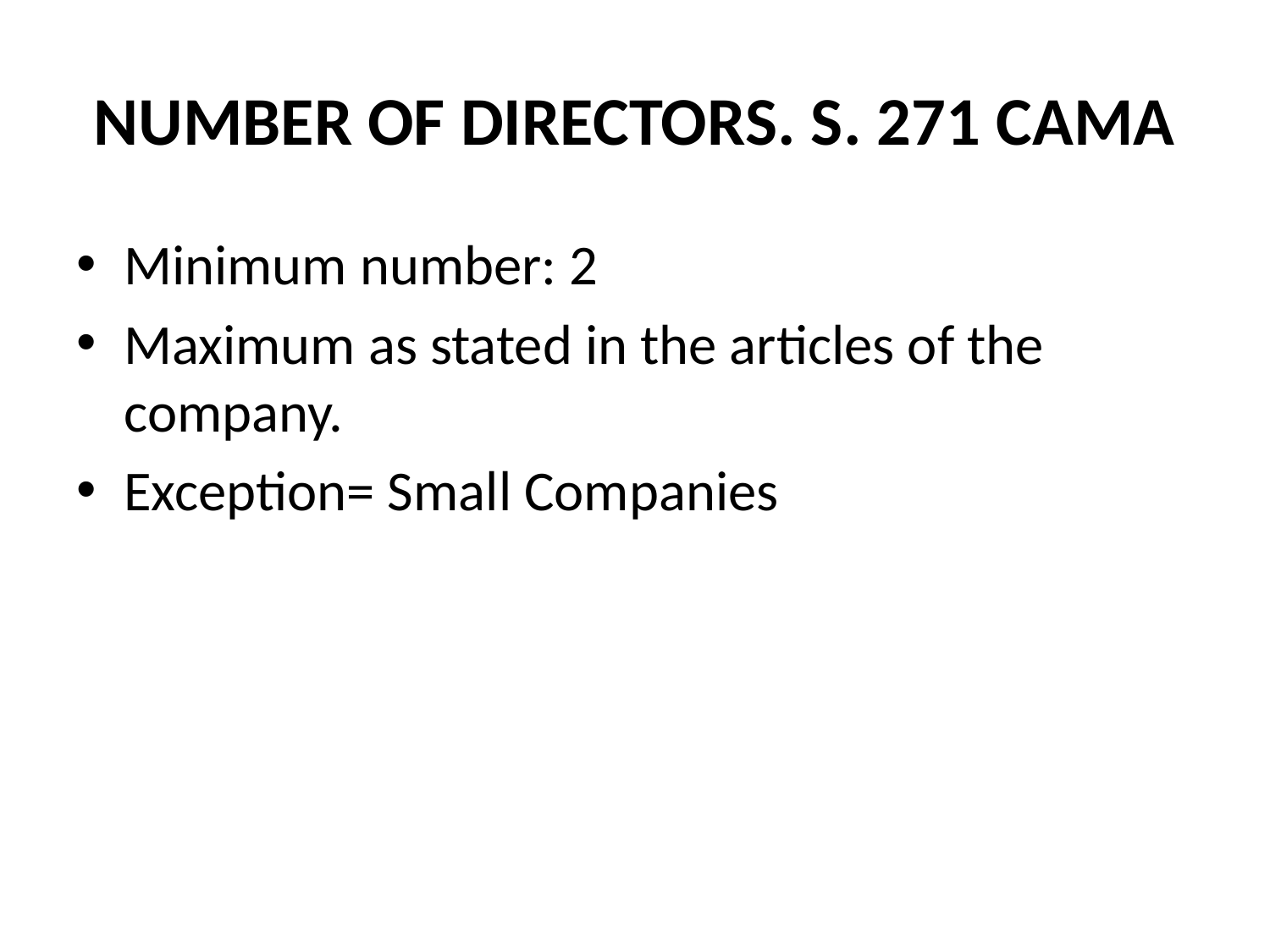

# NUMBER OF DIRECTORS. S. 271 CAMA
Minimum number: 2
Maximum as stated in the articles of the company.
Exception= Small Companies